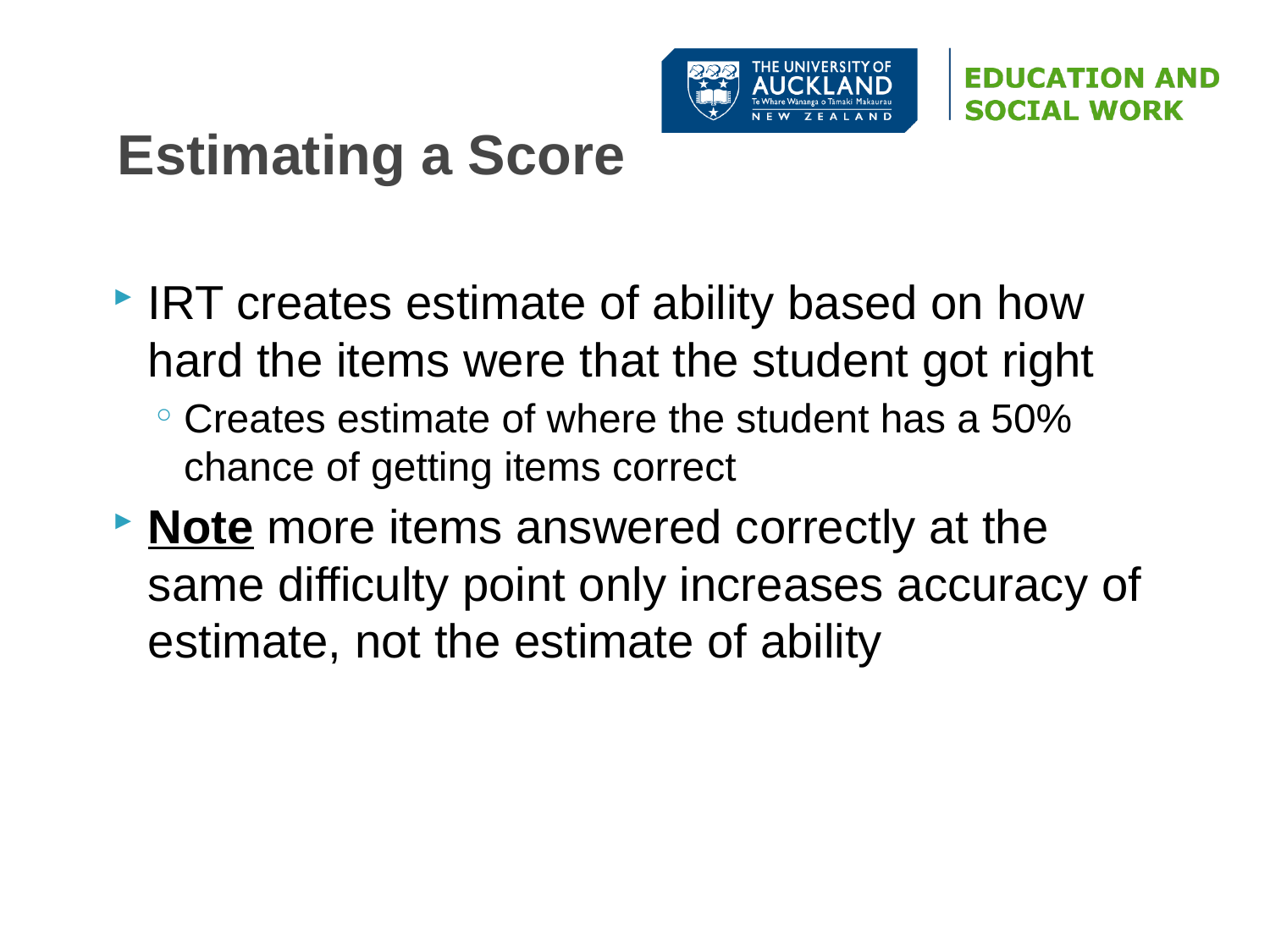

# Estimating a Score
IRT creates estimate of ability based on how hard the items were that the student got right
Creates estimate of where the student has a 50% chance of getting items correct
Note more items answered correctly at the same difficulty point only increases accuracy of estimate, not the estimate of ability